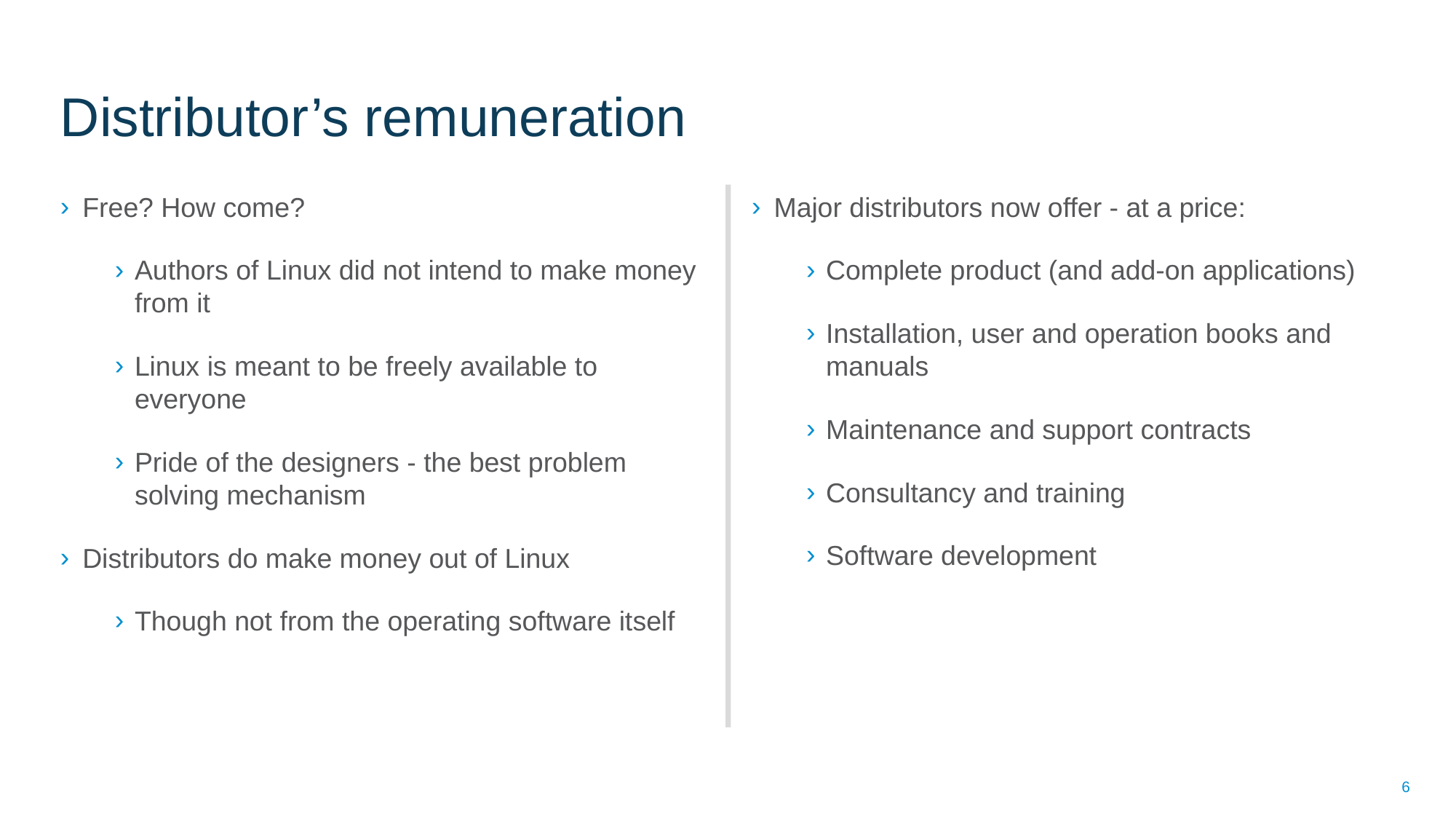

# Distributor’s remuneration
Free? How come?
Authors of Linux did not intend to make money from it
Linux is meant to be freely available to everyone
Pride of the designers - the best problem solving mechanism
Distributors do make money out of Linux
Though not from the operating software itself
Major distributors now offer - at a price:
Complete product (and add-on applications)
Installation, user and operation books and manuals
Maintenance and support contracts
Consultancy and training
Software development